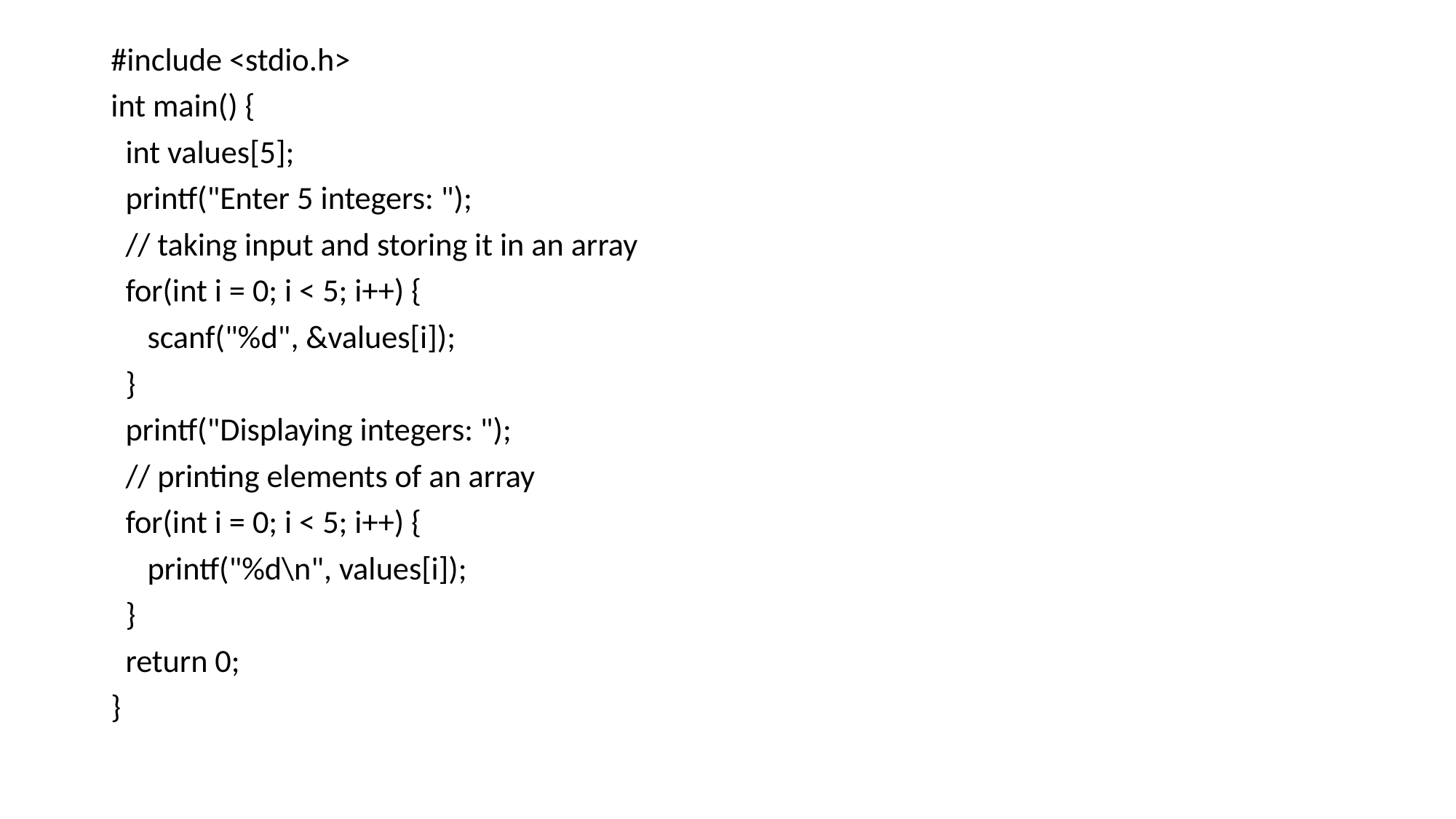

#include <stdio.h>
int main() {
  int values[5];
  printf("Enter 5 integers: ");
  // taking input and storing it in an array
  for(int i = 0; i < 5; i++) {
     scanf("%d", &values[i]);
  }
  printf("Displaying integers: ");
  // printing elements of an array
  for(int i = 0; i < 5; i++) {
     printf("%d\n", values[i]);
  }
  return 0;
}